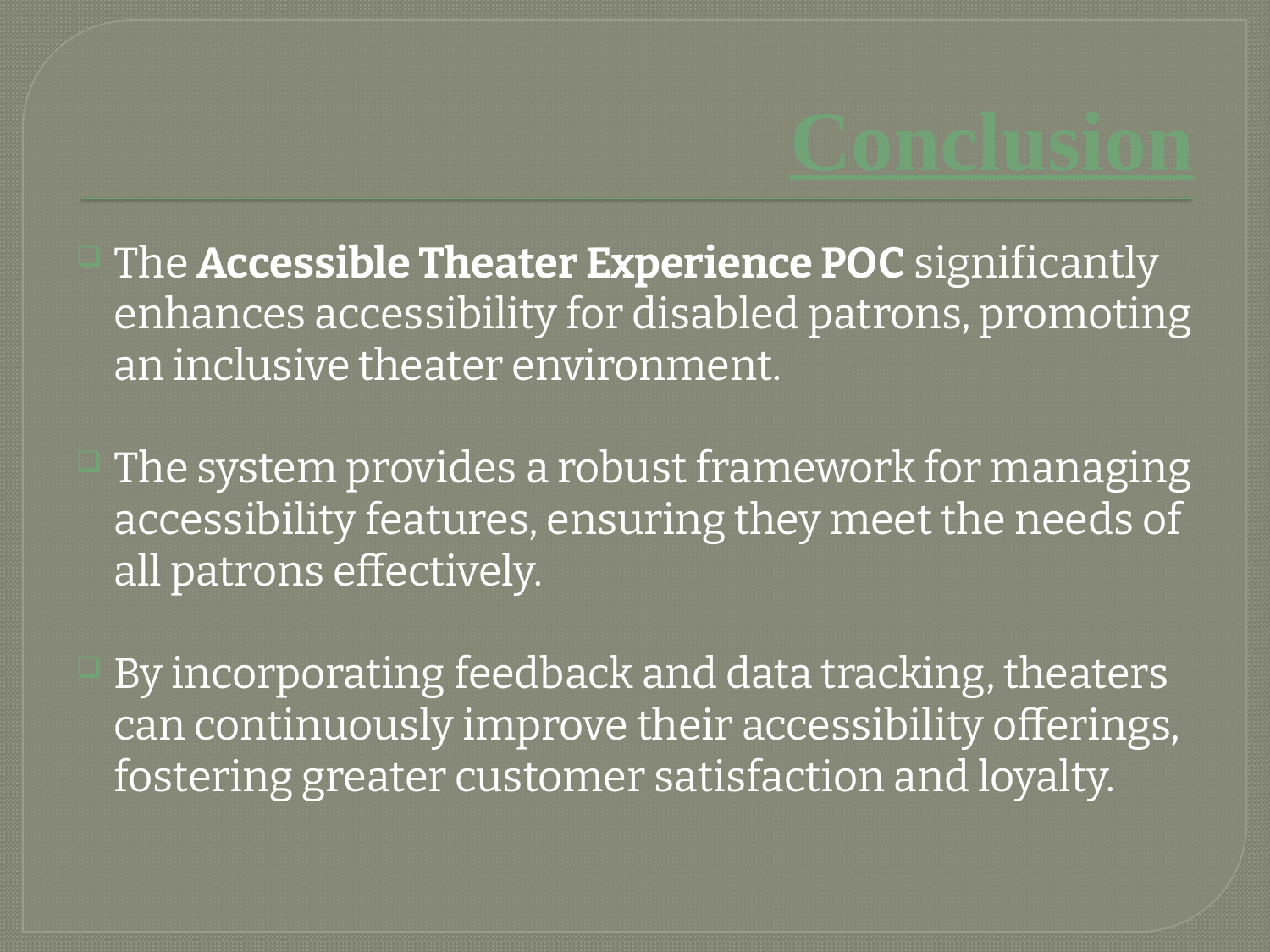

# Conclusion
The Accessible Theater Experience POC significantly enhances accessibility for disabled patrons, promoting an inclusive theater environment.

The system provides a robust framework for managing accessibility features, ensuring they meet the needs of all patrons effectively.

By incorporating feedback and data tracking, theaters can continuously improve their accessibility offerings, fostering greater customer satisfaction and loyalty.